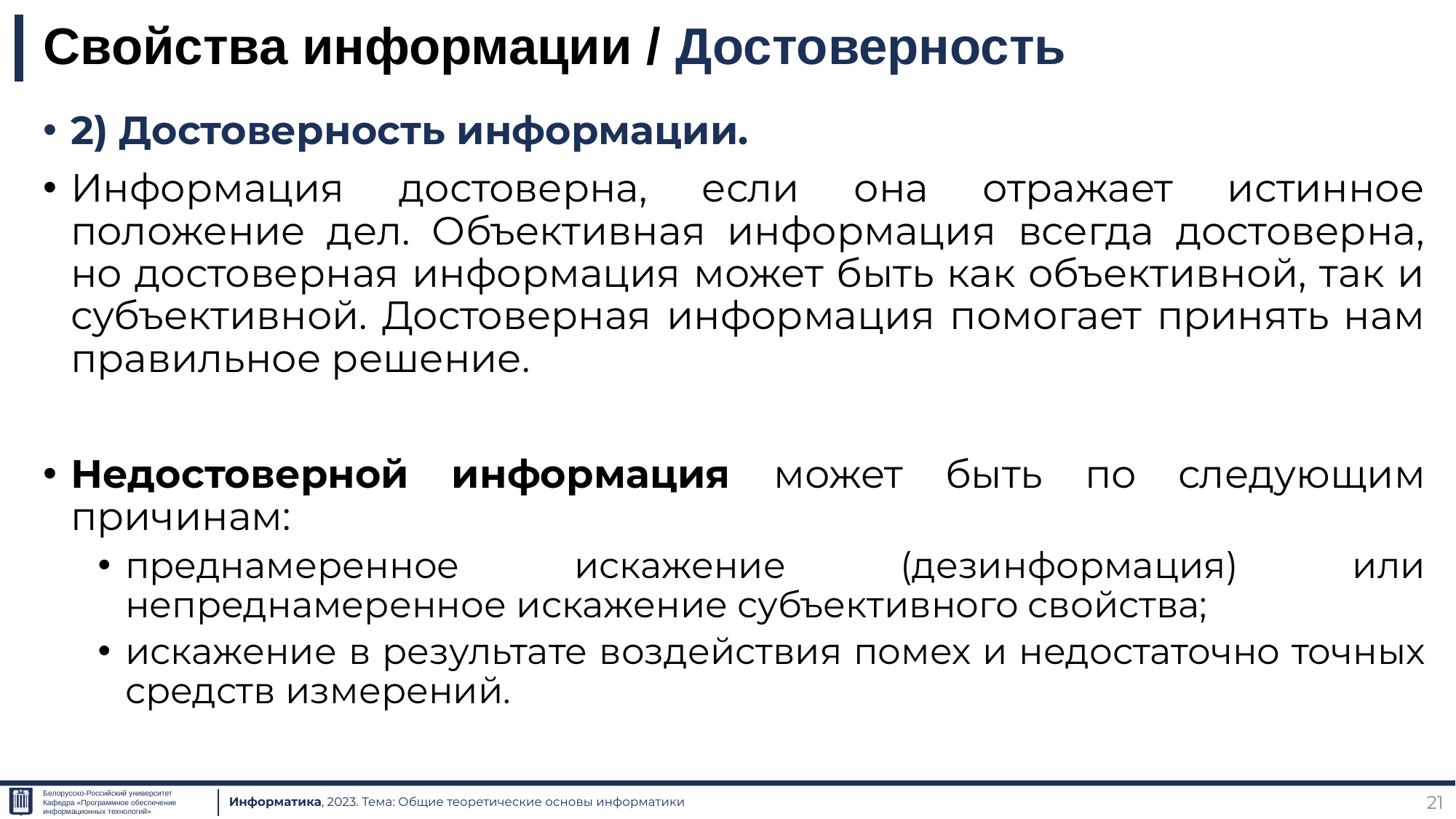

# Свойства информации / Достоверность
2) Достоверность информации.
Информация достоверна, если она отражает истинное положение дел. Объективная информация всегда достоверна, но достоверная информация может быть как объективной, так и субъективной. Достоверная информация помогает принять нам правильное решение.

Недостоверной информация может быть по следующим причинам:
преднамеренное искажение (дезинформация) или непреднамеренное искажение субъективного свойства;
искажение в результате воздействия помех и недостаточно точных средств измерений.
21